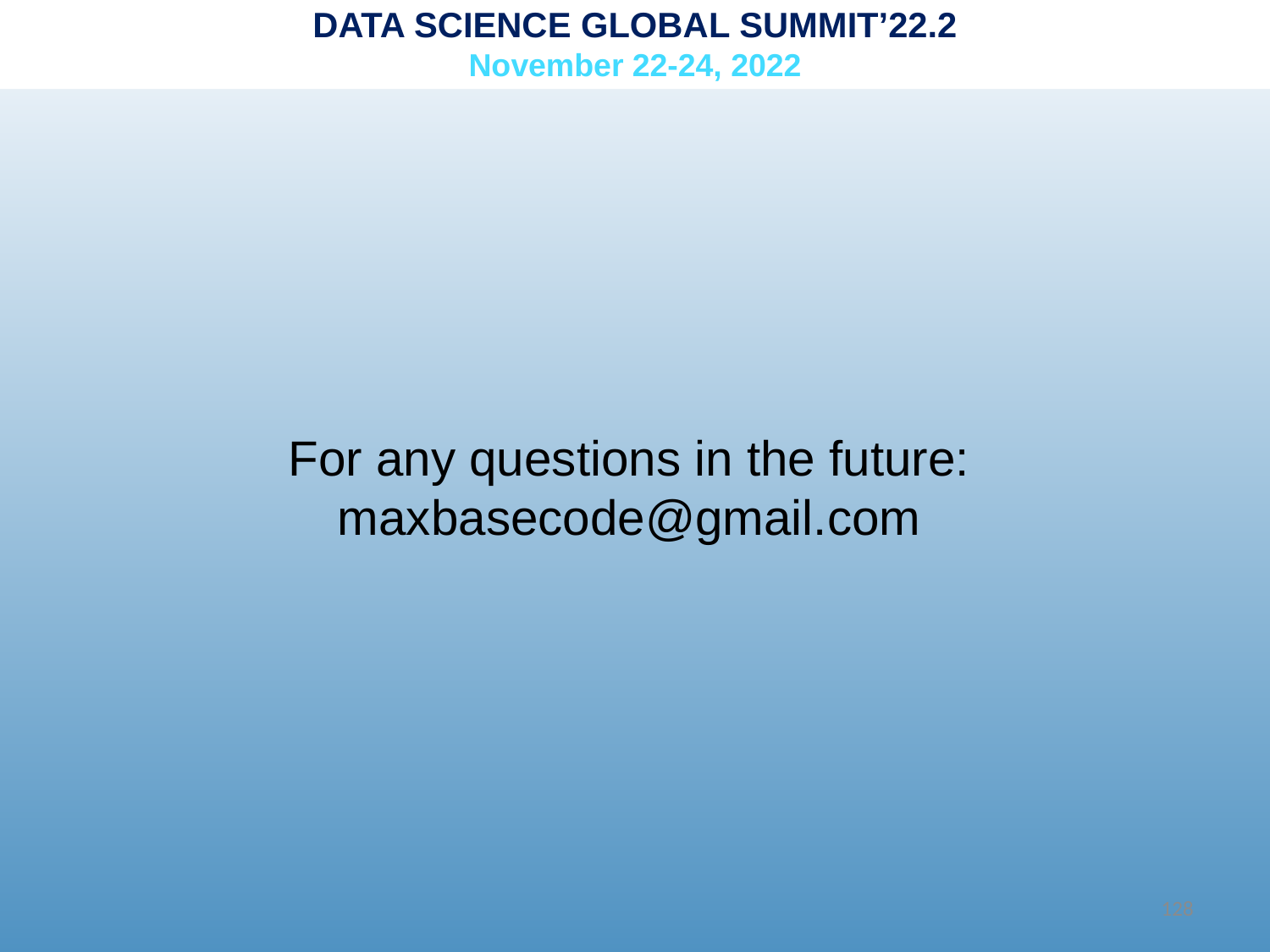

Data Science Global Summit’22.2
November 22-24, 2022
# For any questions in the future: maxbasecode@gmail.com

128